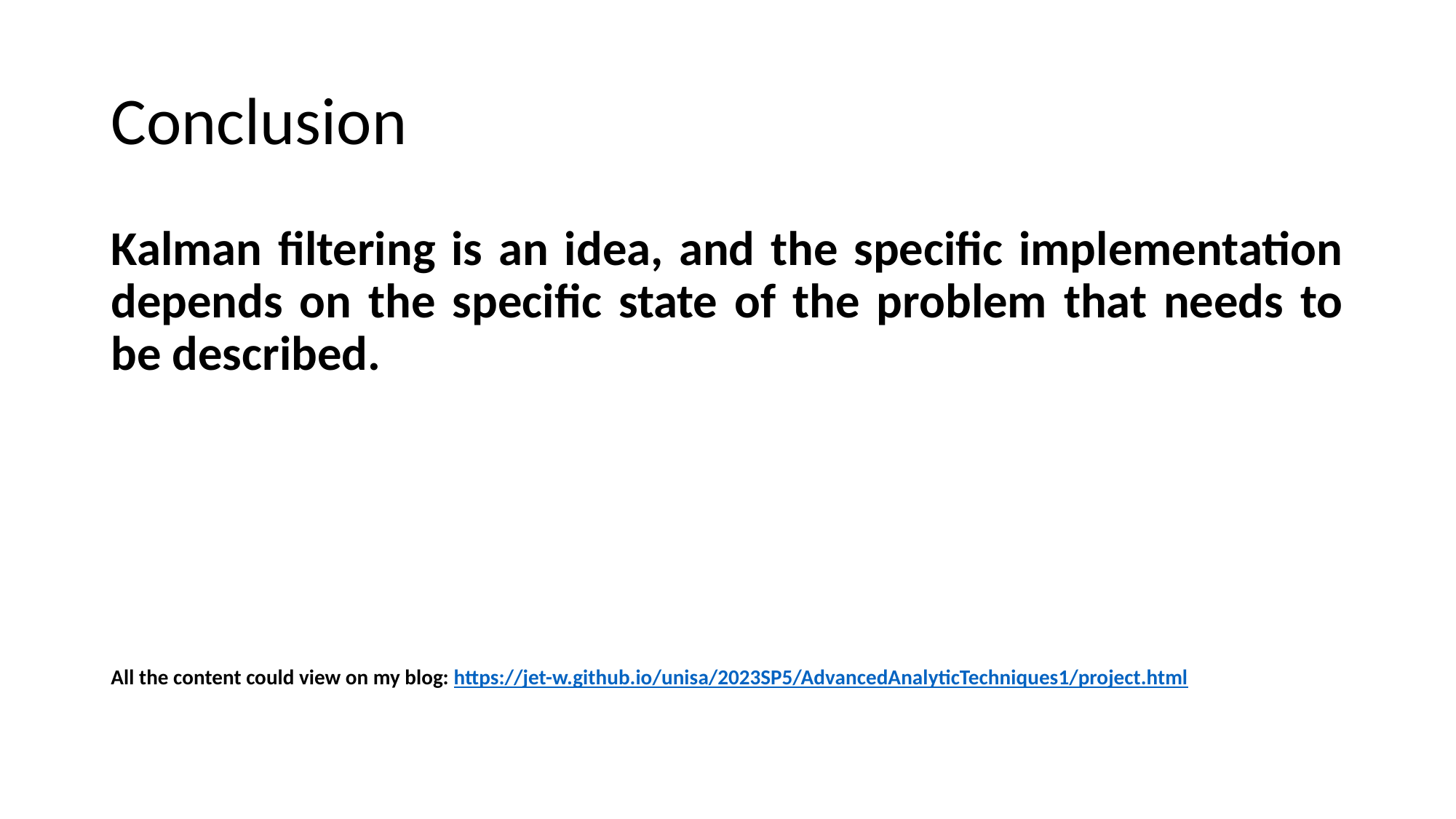

# Conclusion
Kalman filtering is an idea, and the specific implementation depends on the specific state of the problem that needs to be described.

All the content could view on my blog: https://jet-w.github.io/unisa/2023SP5/AdvancedAnalyticTechniques1/project.html